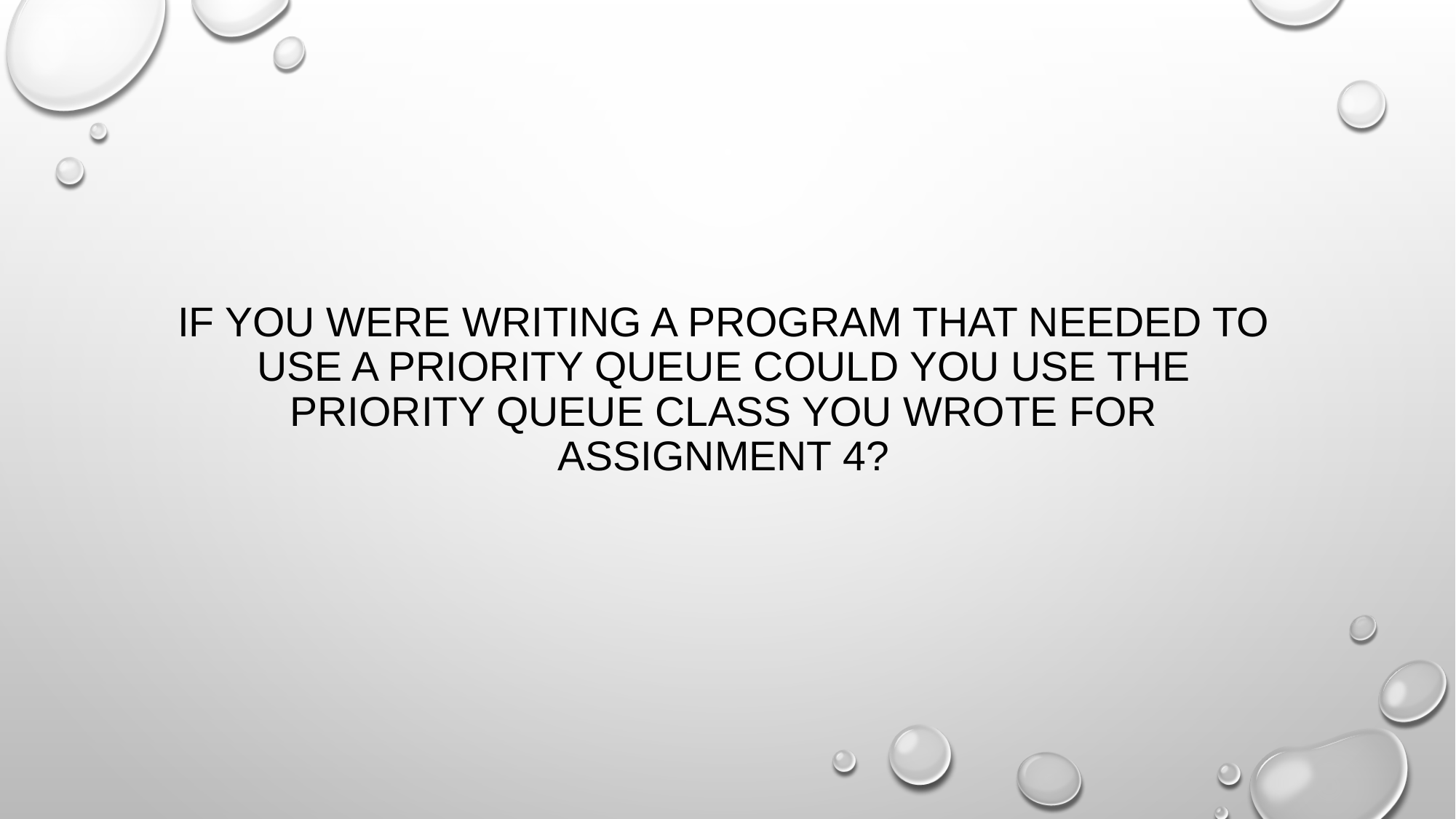

# If you were writing a program that needed to use a priority queue could you use the priority queue class you wrote for Assignment 4?